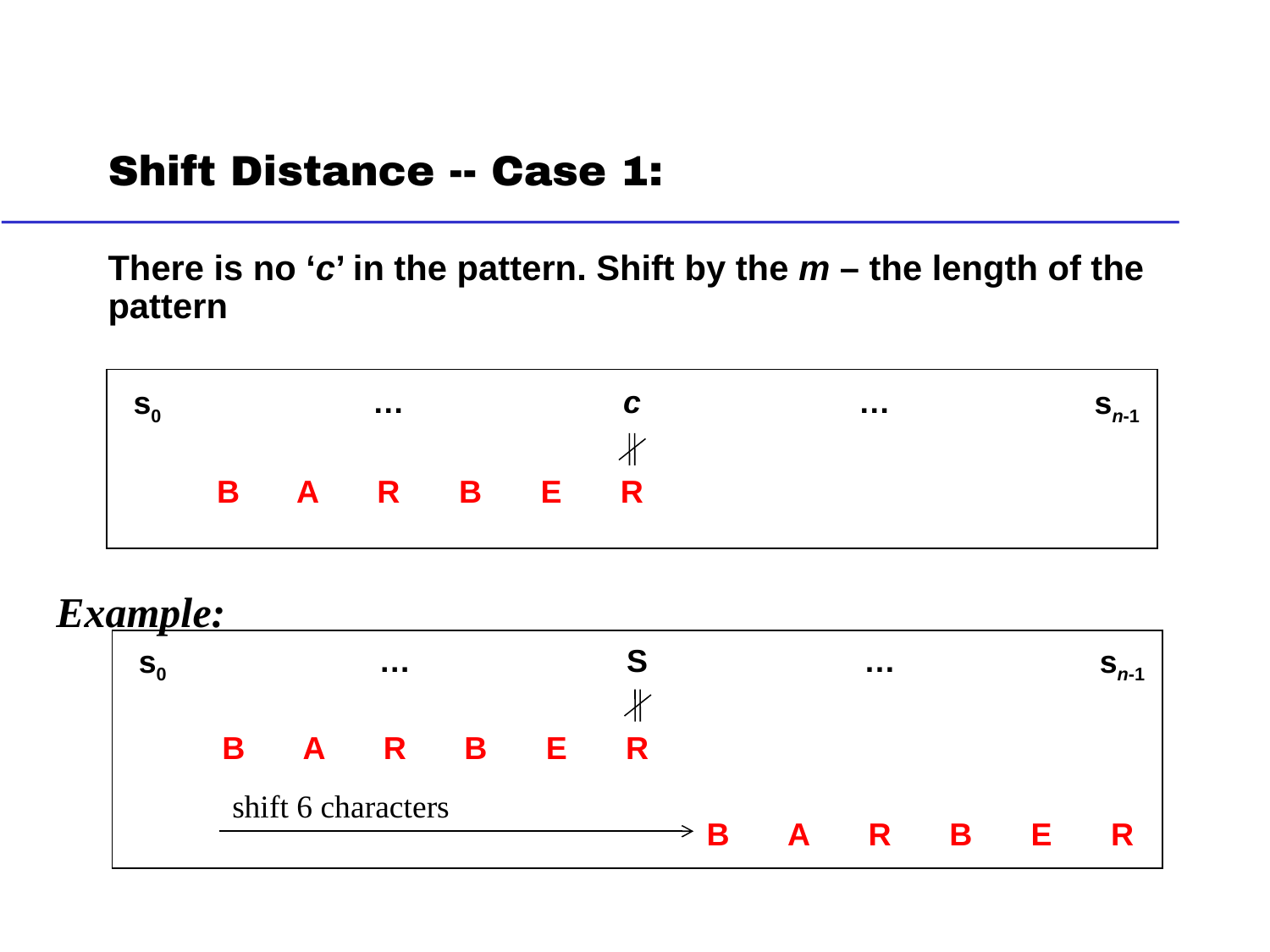

# Shift Distance -- Case 1:
There is no ‘c’ in the pattern. Shift by the m – the length of the pattern
| s0 |  |  | … |  |  | c |  |  | … |  |  | sn-1 |
| --- | --- | --- | --- | --- | --- | --- | --- | --- | --- | --- | --- | --- |
|  | B | A | R | B | E | R |  |  |  |  |  |  |

Example:
| s0 |  |  | … |  |  | S |  |  | … |  |  | sn-1 |
| --- | --- | --- | --- | --- | --- | --- | --- | --- | --- | --- | --- | --- |
|  | B | A | R | B | E | R |  |  |  |  |  |  |
|  |  |  |  |  |  |  | B | A | R | B | E | R |

shift 6 characters